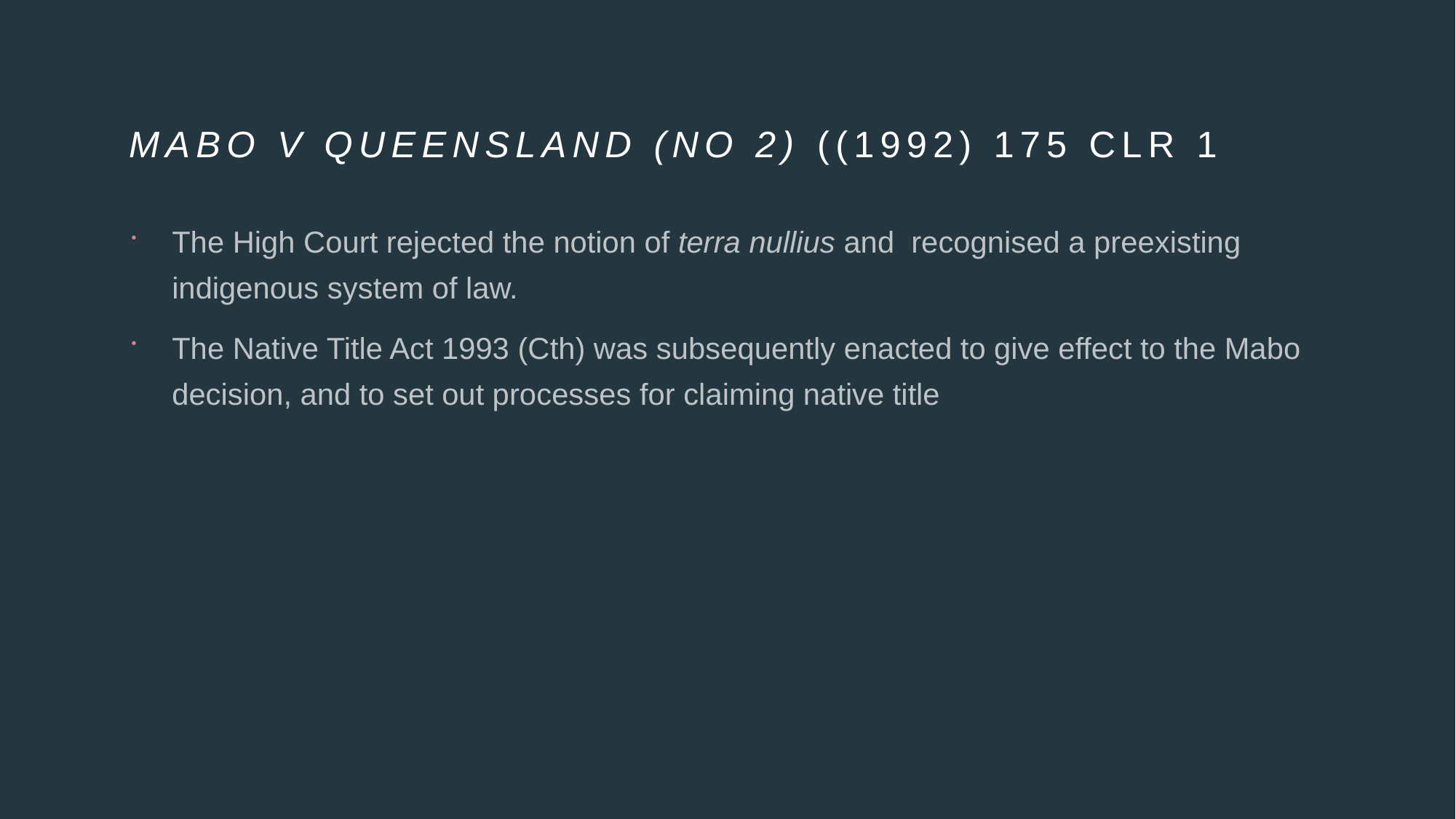

# Mabo v Queensland (No 2) ((1992) 175 CLR 1
The High Court rejected the notion of terra nullius and  recognised a preexisting indigenous system of law.
The Native Title Act 1993 (Cth) was subsequently enacted to give effect to the Mabo decision, and to set out processes for claiming native title